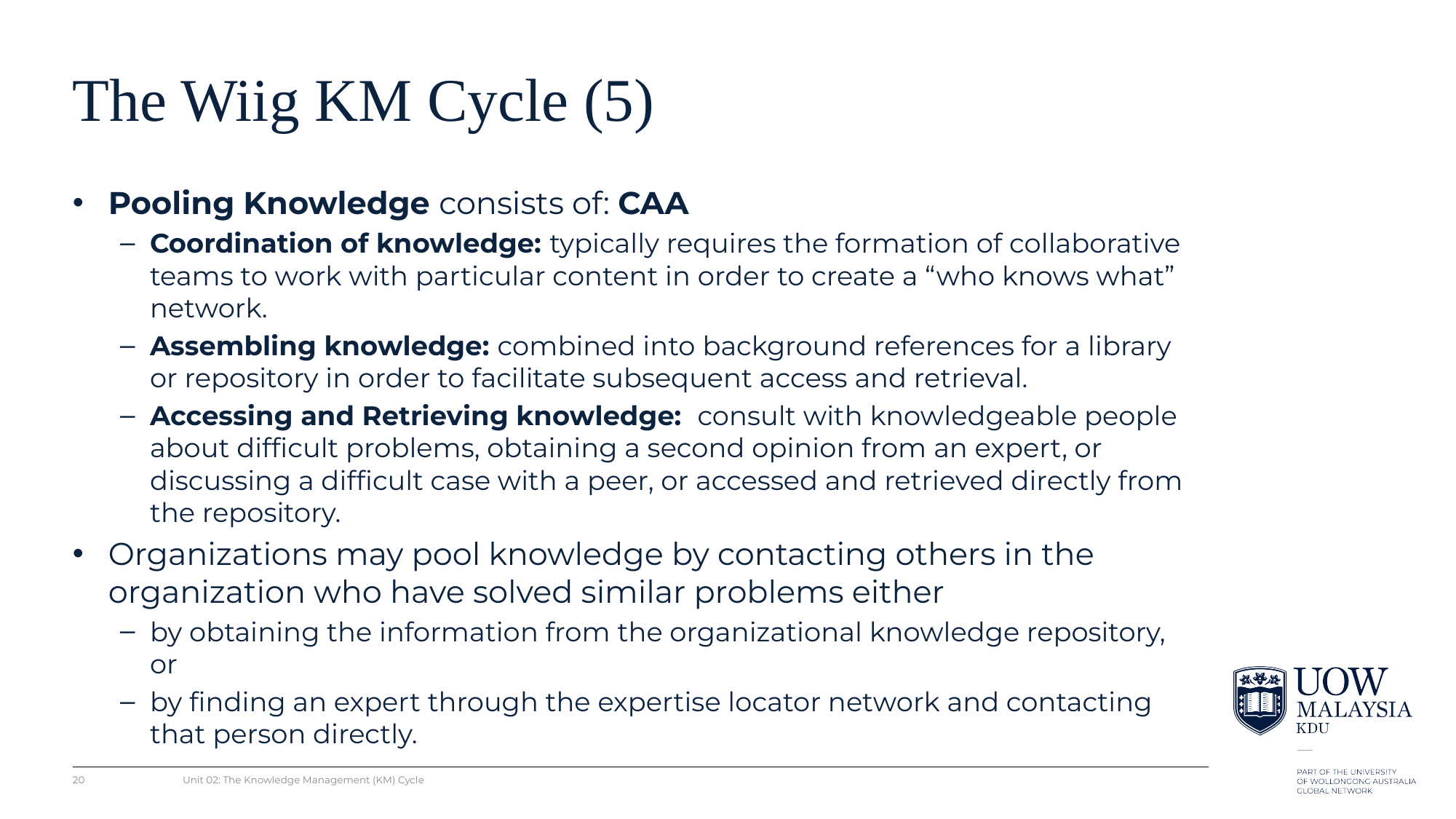

# The Wiig KM Cycle (5)
Pooling Knowledge consists of: CAA
Coordination of knowledge: typically requires the formation of collaborative teams to work with particular content in order to create a “who knows what” network.
Assembling knowledge: combined into background references for a library or repository in order to facilitate subsequent access and retrieval.
Accessing and Retrieving knowledge:  consult with knowledgeable people about difﬁcult problems, obtaining a second opinion from an expert, or discussing a difﬁcult case with a peer, or accessed and retrieved directly from the repository.
Organizations may pool knowledge by contacting others in the organization who have solved similar problems either
by obtaining the information from the organizational knowledge repository, or
by ﬁnding an expert through the expertise locator network and contacting that person directly.

20
Unit 02: The Knowledge Management (KM) Cycle